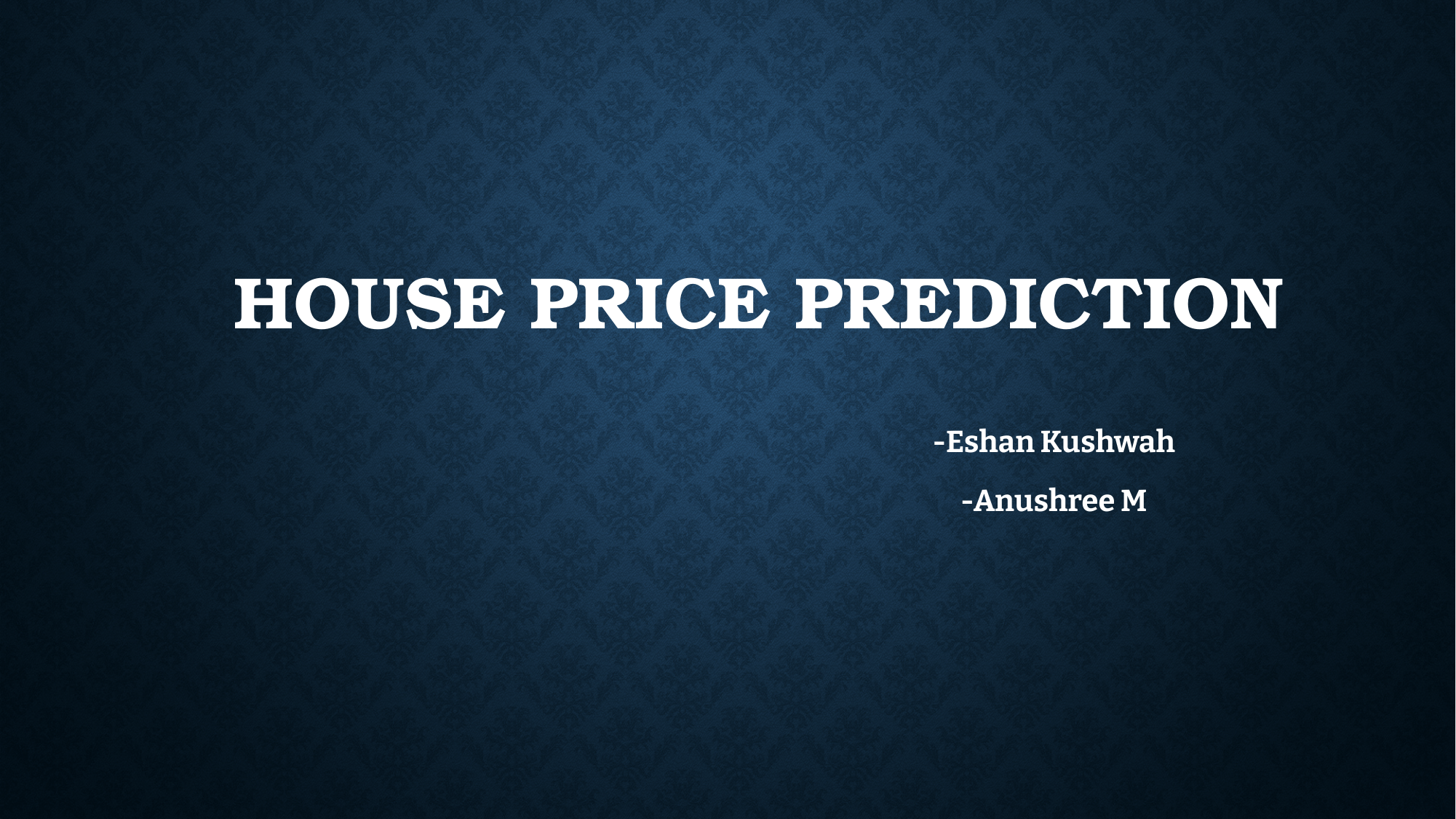

# House Price Prediction
-Eshan Kushwah
-Anushree M